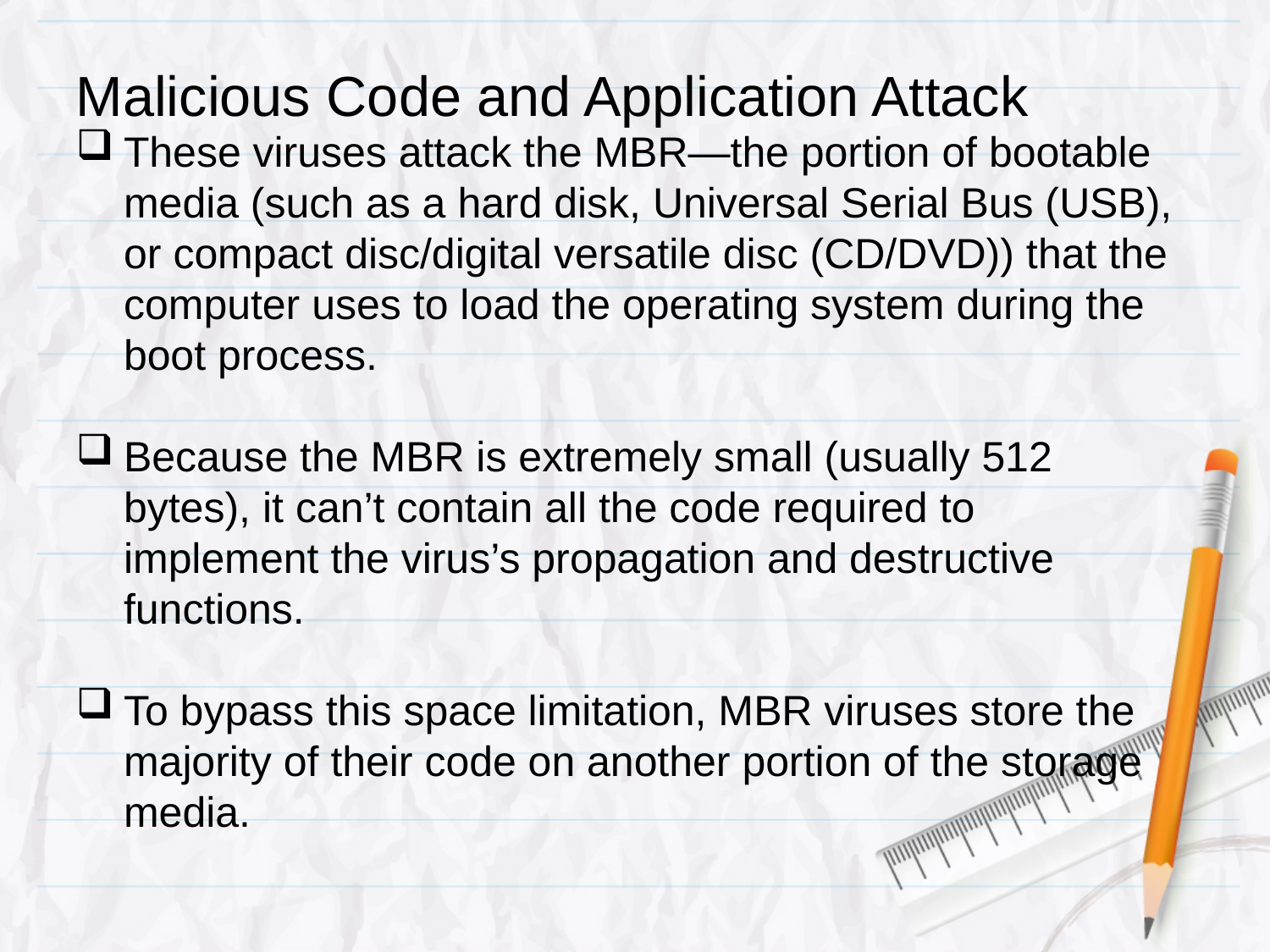

# Malicious Code and Application Attack
These viruses attack the MBR—the portion of bootable media (such as a hard disk, Universal Serial Bus (USB), or compact disc/digital versatile disc (CD/DVD)) that the computer uses to load the operating system during the boot process.

Because the MBR is extremely small (usually 512 bytes), it can’t contain all the code required to implement the virus’s propagation and destructive functions.

To bypass this space limitation, MBR viruses store the majority of their code on another portion of the storage media.